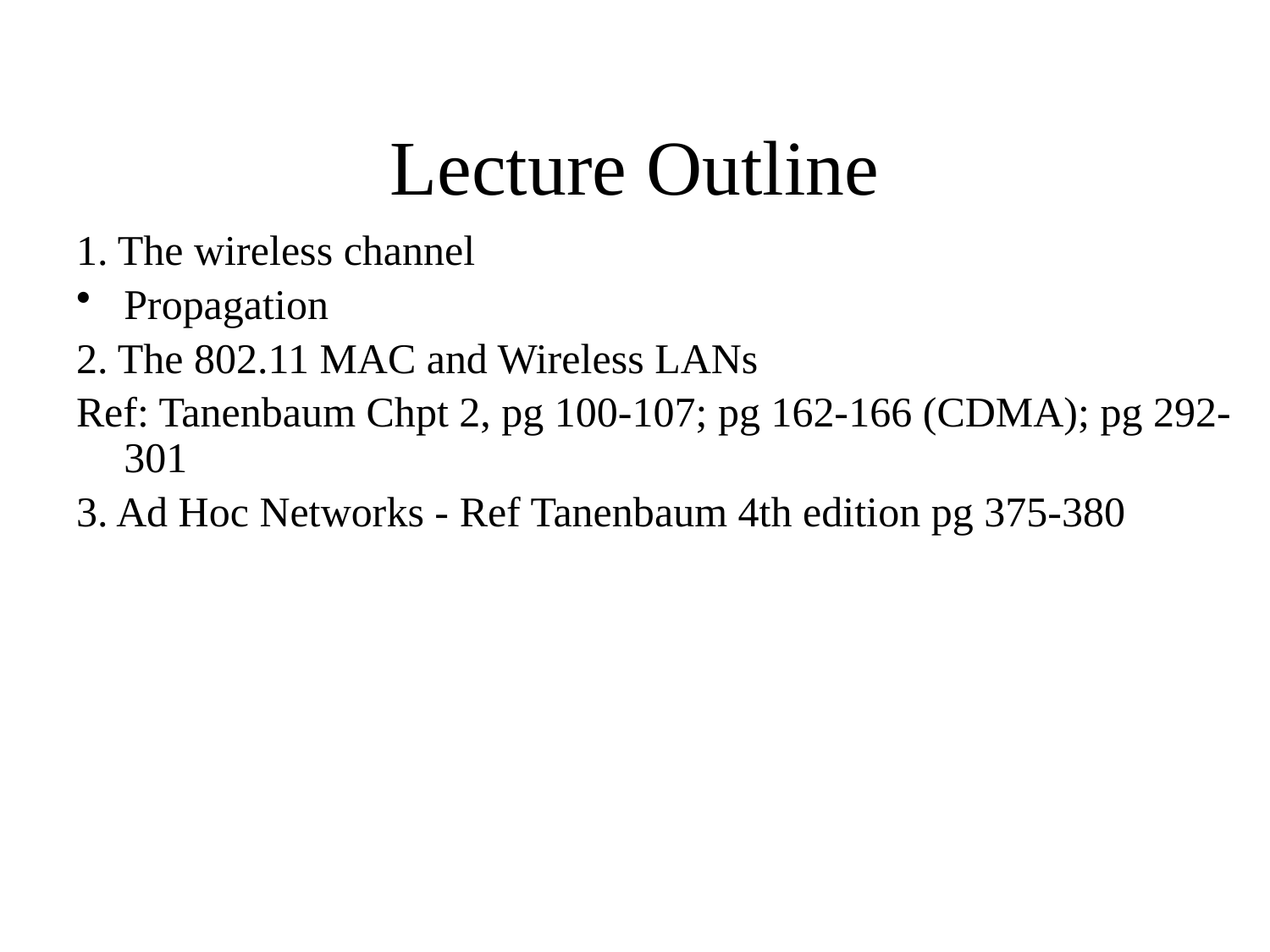

# Lecture Outline
1. The wireless channel
Propagation
2. The 802.11 MAC and Wireless LANs
Ref: Tanenbaum Chpt 2, pg 100-107; pg 162-166 (CDMA); pg 292-301
3. Ad Hoc Networks - Ref Tanenbaum 4th edition pg 375-380